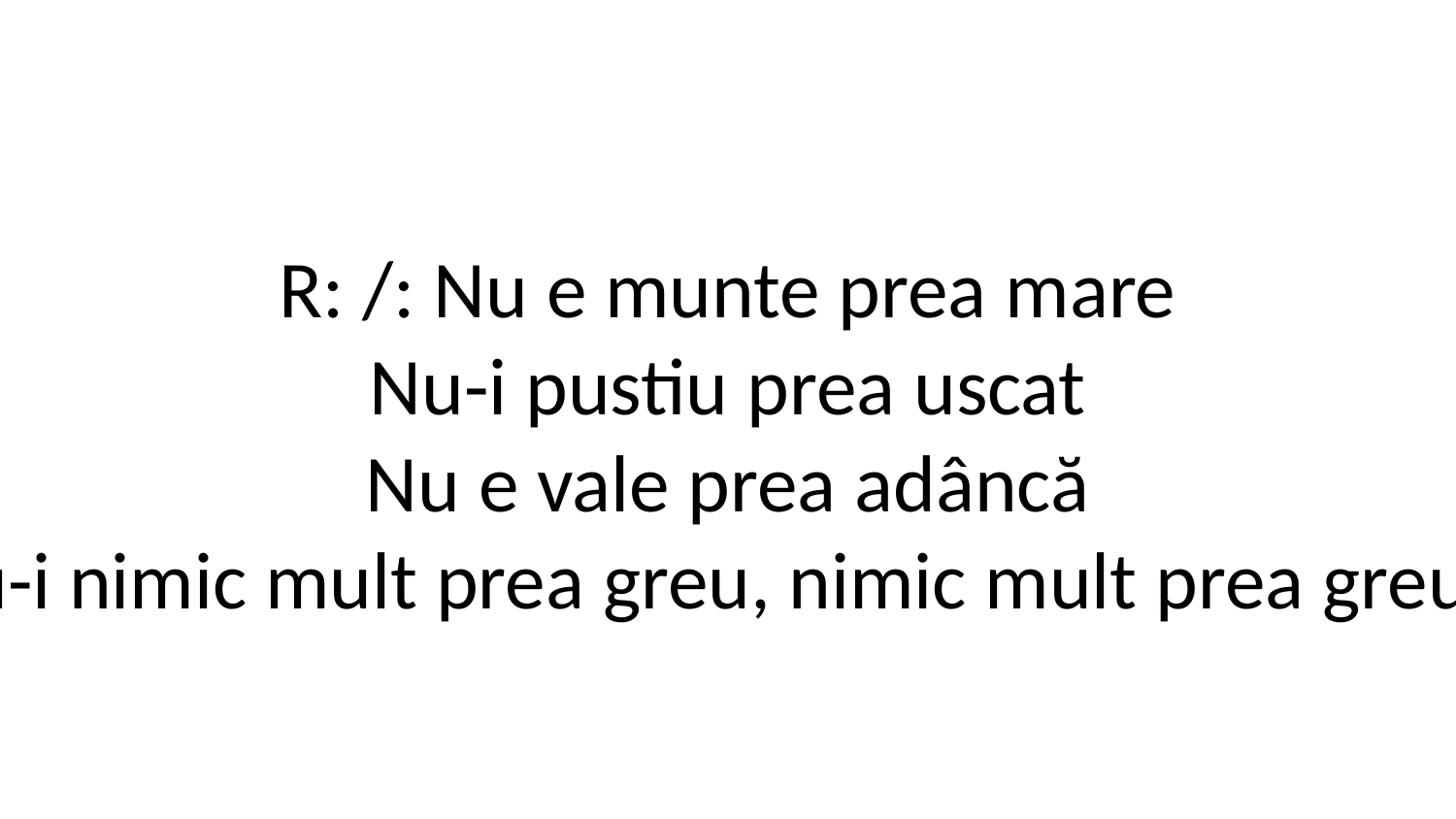

R: /: Nu e munte prea mare
Nu-i pustiu prea uscat
Nu e vale prea adâncă
Nu-i nimic mult prea greu, nimic mult prea greu: /